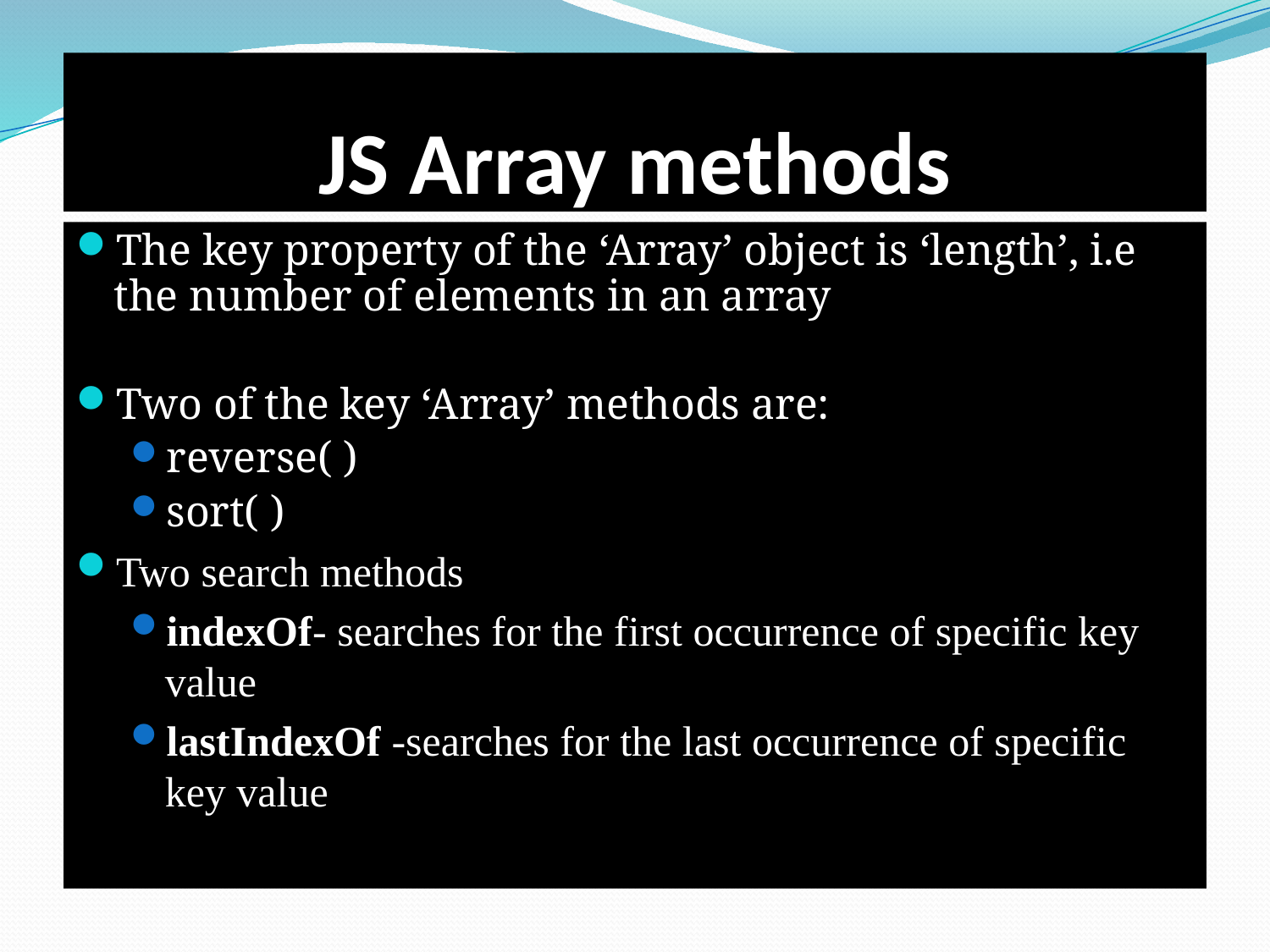

# JS Array methods
The key property of the ‘Array’ object is ‘length’, i.e the number of elements in an array

Two of the key ‘Array’ methods are:
reverse( )
sort( )
Two search methods
indexOf- searches for the first occurrence of specific key value
lastIndexOf -searches for the last occurrence of specific key value